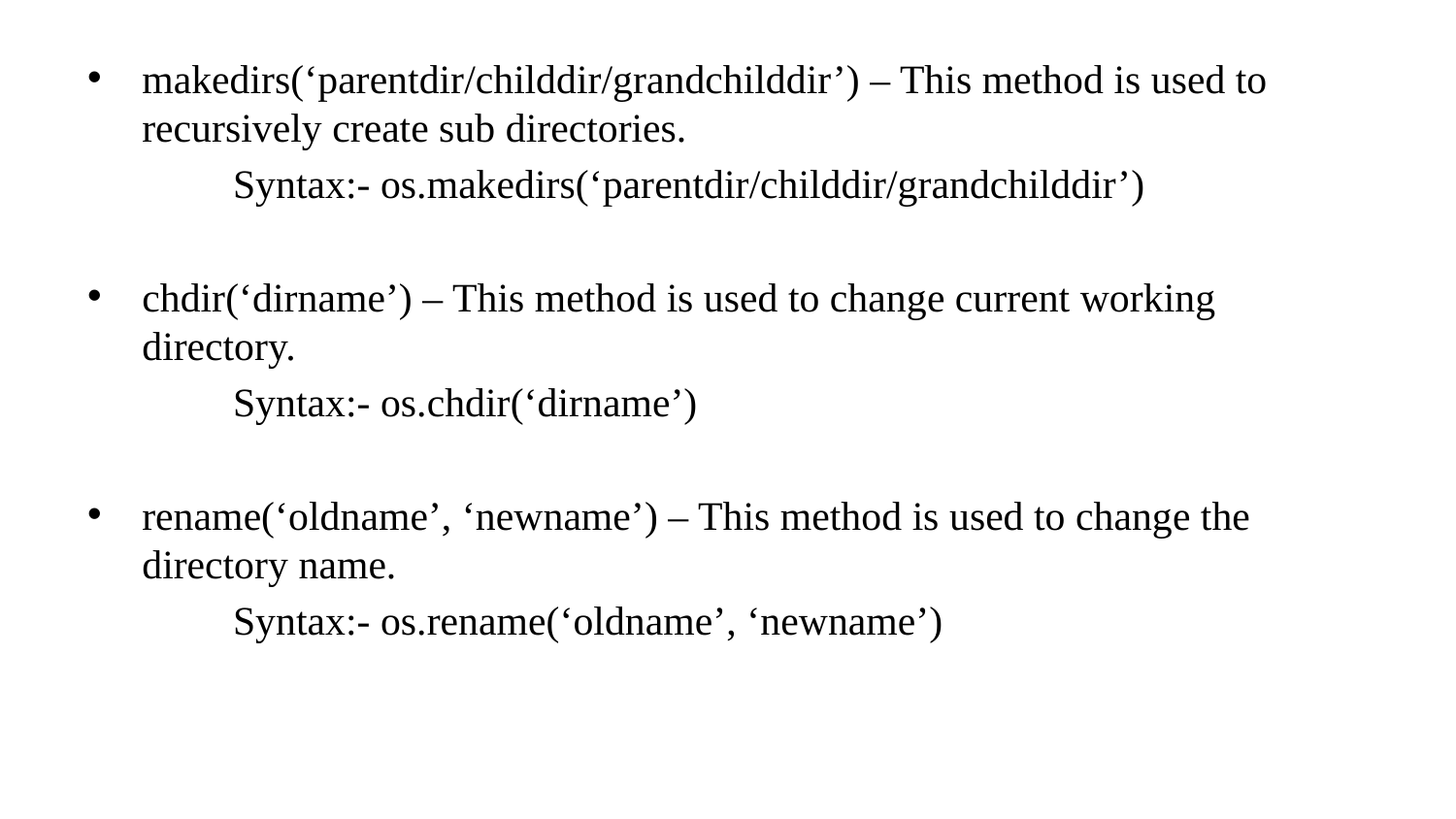

makedirs(‘parentdir/childdir/grandchilddir’) – This method is used to recursively create sub directories.
	Syntax:- os.makedirs(‘parentdir/childdir/grandchilddir’)

chdir(‘dirname’) – This method is used to change current working directory.
	Syntax:- os.chdir(‘dirname’)

rename(‘oldname’, ‘newname’) – This method is used to change the directory name.
	Syntax:- os.rename(‘oldname’, ‘newname’)